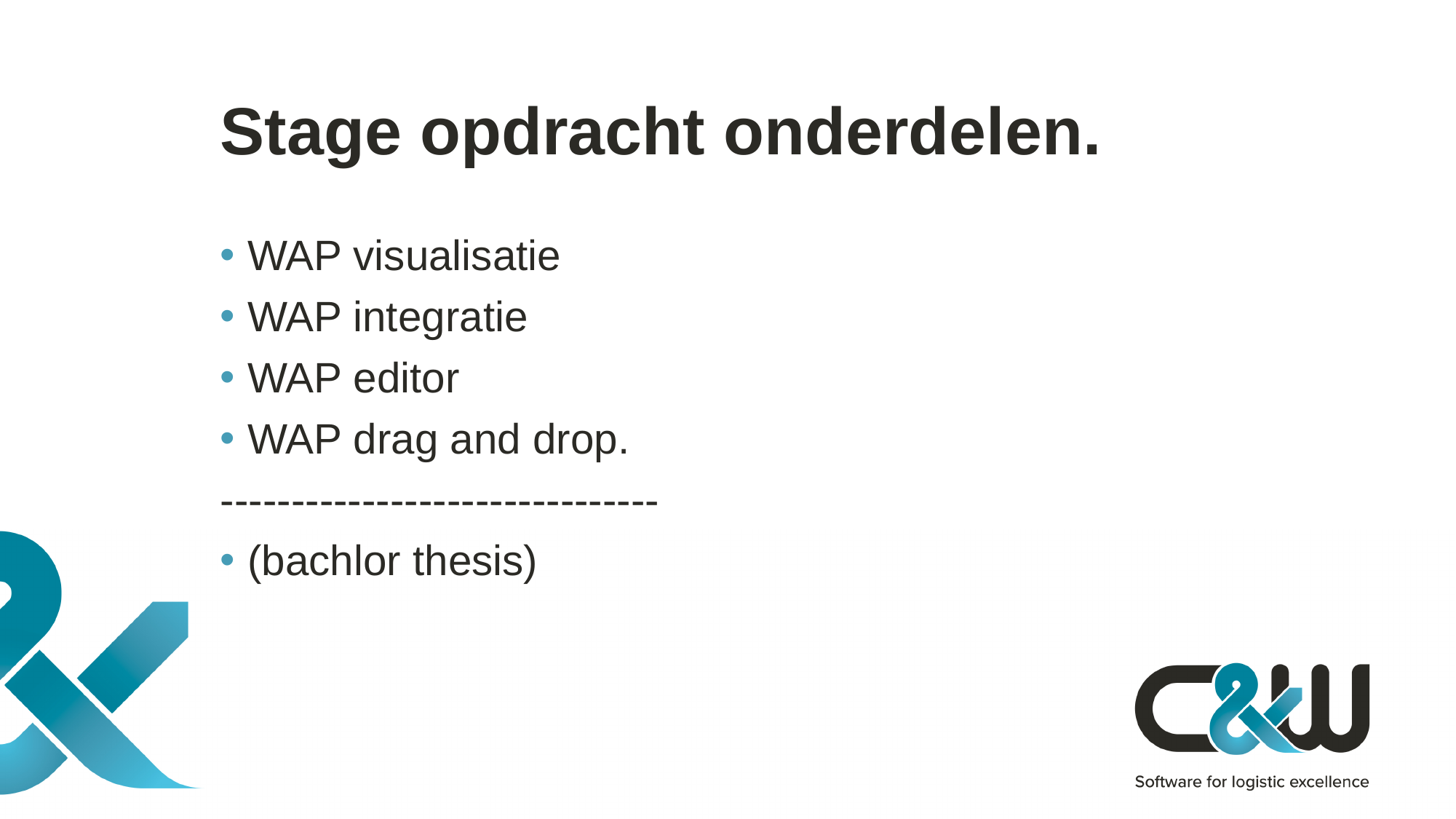

# Stage opdracht onderdelen.
WAP visualisatie
WAP integratie
WAP editor
WAP drag and drop.
-------------------------------
(bachlor thesis)